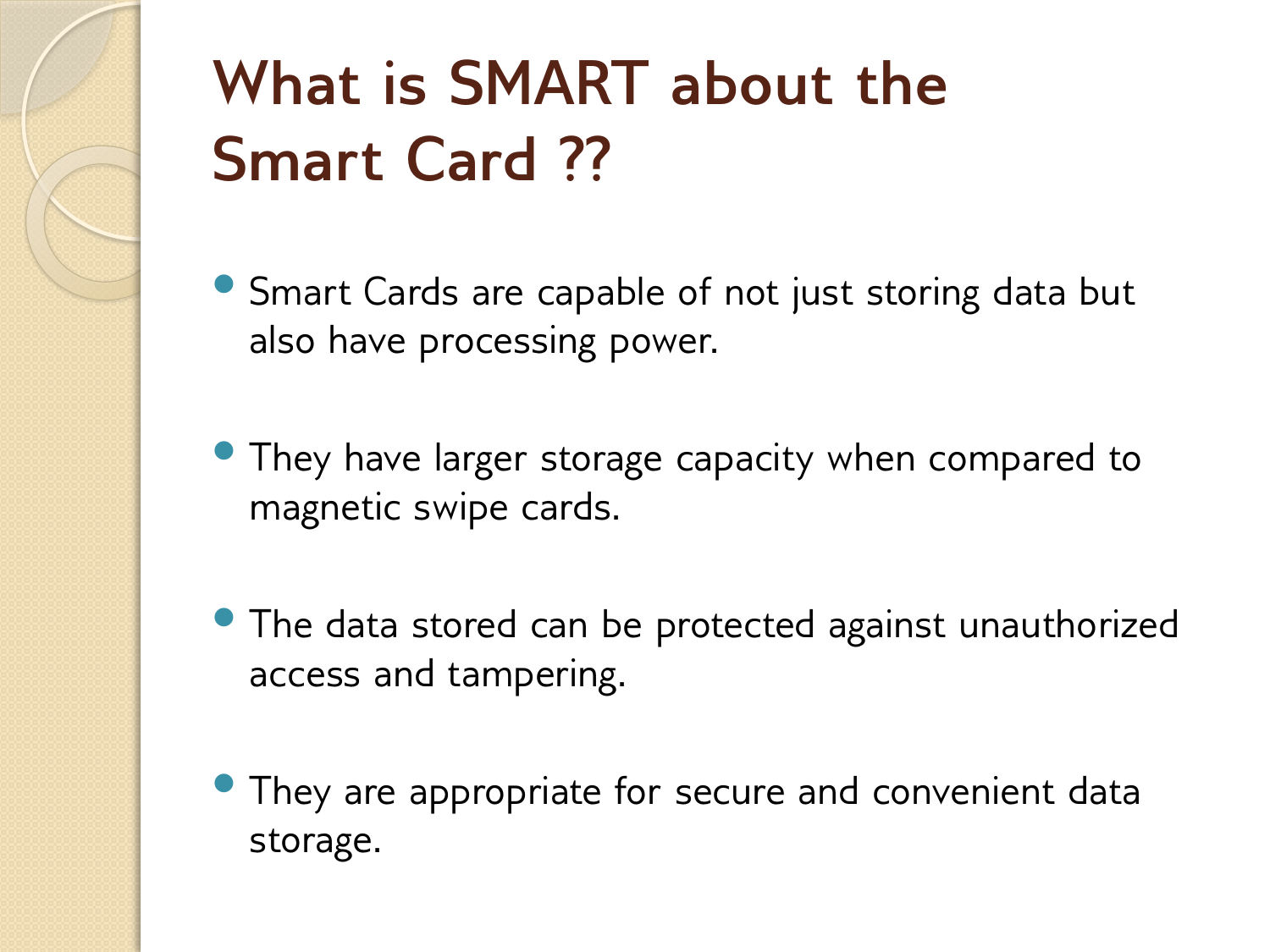

# What is SMART about the Smart Card ??
Smart Cards are capable of not just storing data but also have processing power.

They have larger storage capacity when compared to magnetic swipe cards.

The data stored can be protected against unauthorized access and tampering.

They are appropriate for secure and convenient data storage.